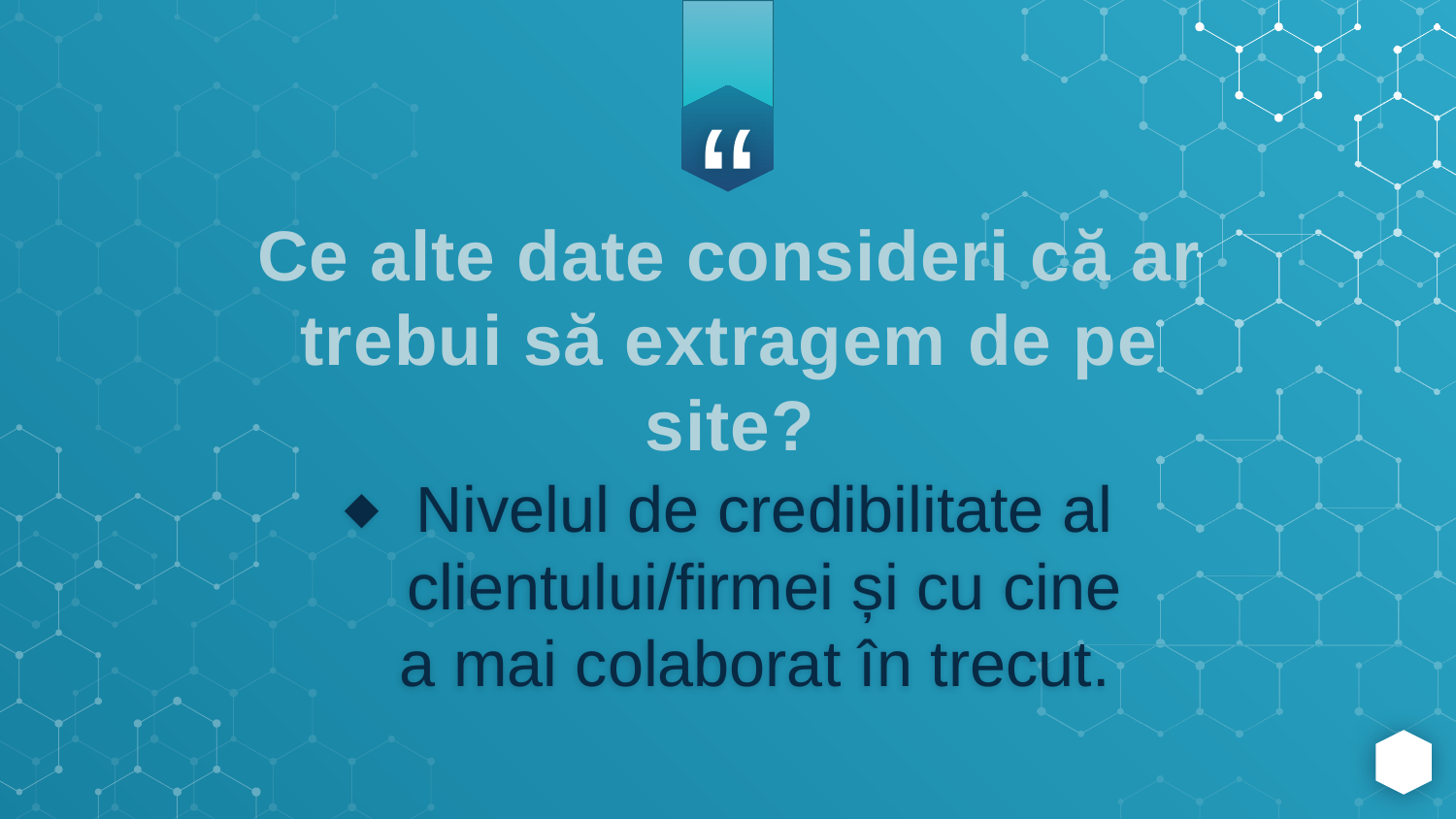

Ce alte date consideri că ar trebui să extragem de pe site?

Nivelul de credibilitate al clientului/firmei și cu cine a mai colaborat în trecut.